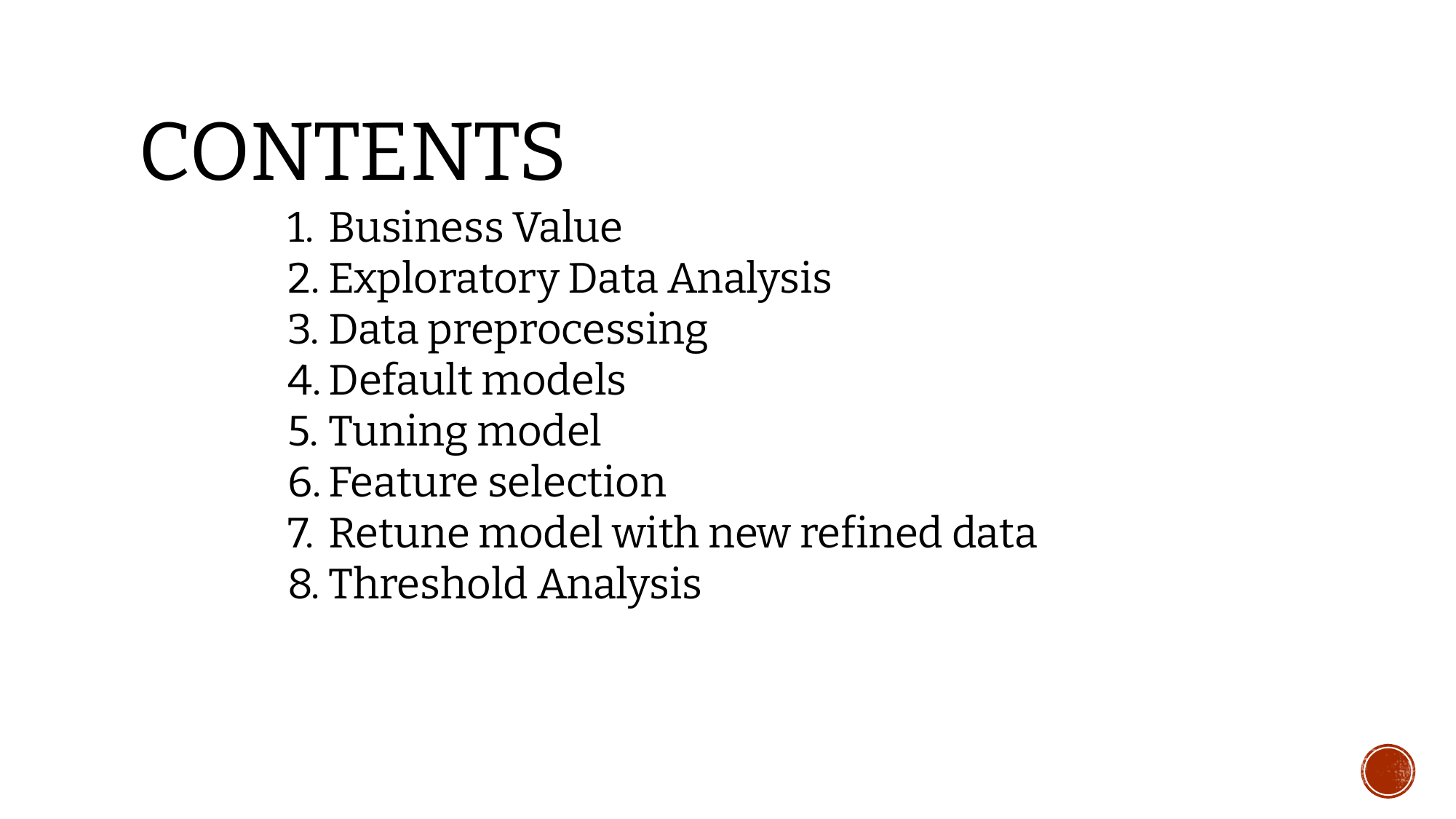

# Contents
Business Value
Exploratory Data Analysis
Data preprocessing
Default models
Tuning model
Feature selection
Retune model with new refined data
Threshold Analysis